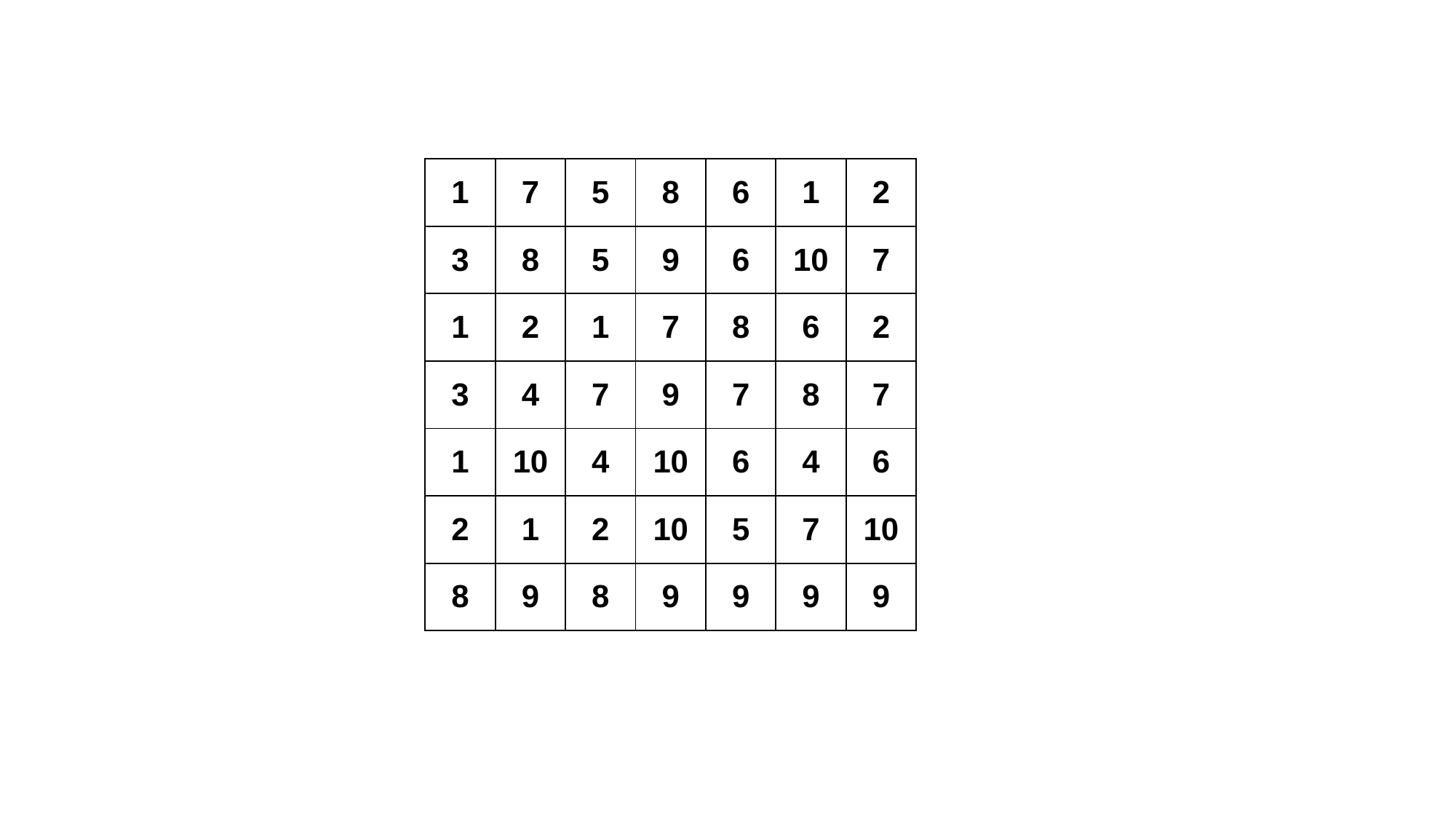

| 1 | 7 | 5 | 8 | 6 | 1 | 2 |
| --- | --- | --- | --- | --- | --- | --- |
| 3 | 8 | 5 | 9 | 6 | 10 | 7 |
| 1 | 2 | 1 | 7 | 8 | 6 | 2 |
| 3 | 4 | 7 | 9 | 7 | 8 | 7 |
| 1 | 10 | 4 | 10 | 6 | 4 | 6 |
| 2 | 1 | 2 | 10 | 5 | 7 | 10 |
| 8 | 9 | 8 | 9 | 9 | 9 | 9 |